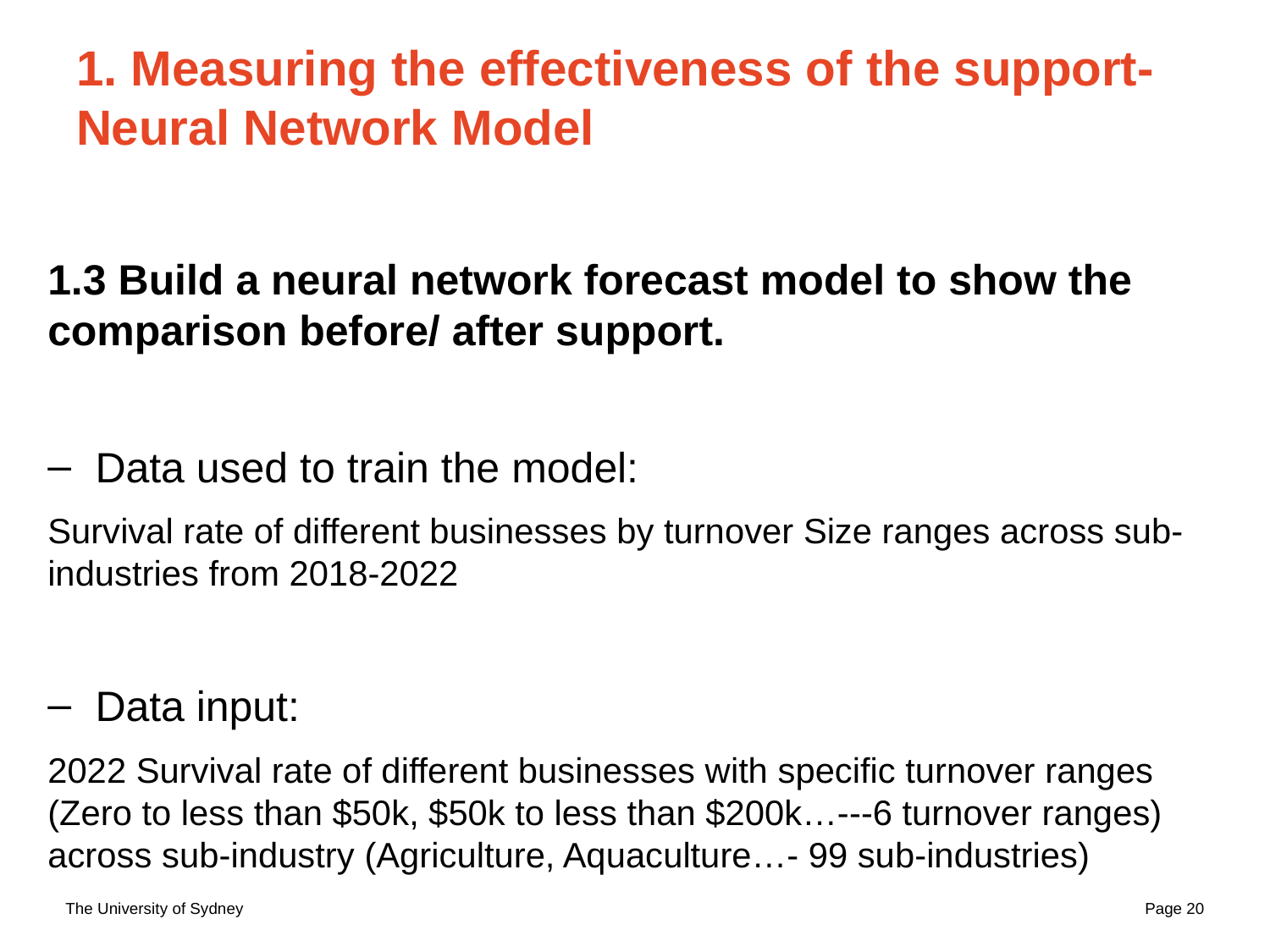

# 1. Measuring the effectiveness of the support-Neural Network Model

1.3 Build a neural network forecast model to show the comparison before/ after support.

Data used to train the model:
Survival rate of different businesses by turnover Size ranges across sub-industries from 2018-2022

Data input:
2022 Survival rate of different businesses with specific turnover ranges (Zero to less than $50k, $50k to less than $200k…---6 turnover ranges) across sub-industry (Agriculture, Aquaculture…- 99 sub-industries)